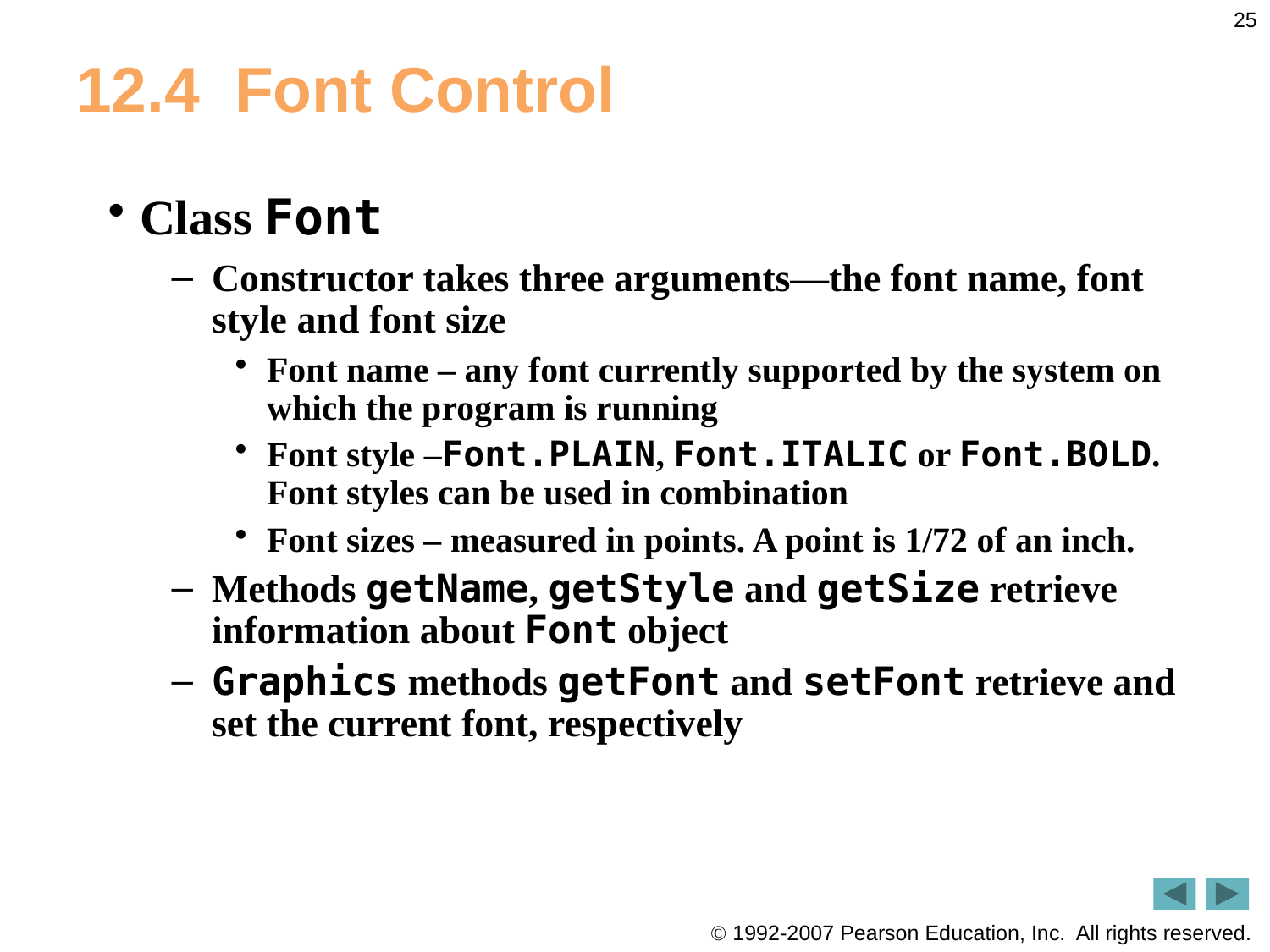

25
# 12.4  Font Control
Class Font
Constructor takes three arguments—the font name, font style and font size
Font name – any font currently supported by the system on which the program is running
Font style –Font.PLAIN, Font.ITALIC or Font.BOLD. Font styles can be used in combination
Font sizes – measured in points. A point is 1/72 of an inch.
Methods getName, getStyle and getSize retrieve information about Font object
Graphics methods getFont and setFont retrieve and set the current font, respectively